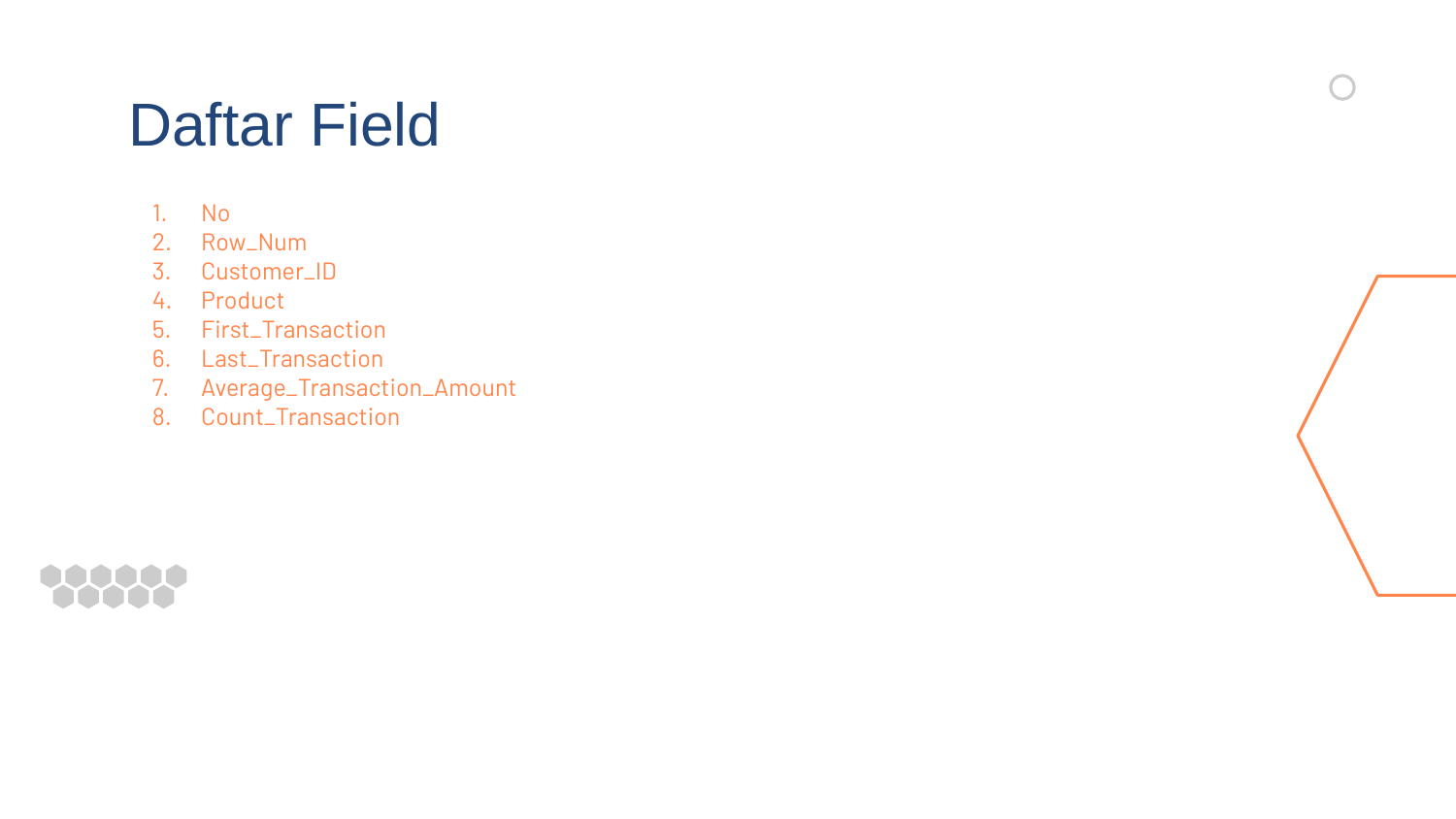

# Daftar Field
No
Row_Num
Customer_ID
Product
First_Transaction
Last_Transaction
Average_Transaction_Amount
Count_Transaction